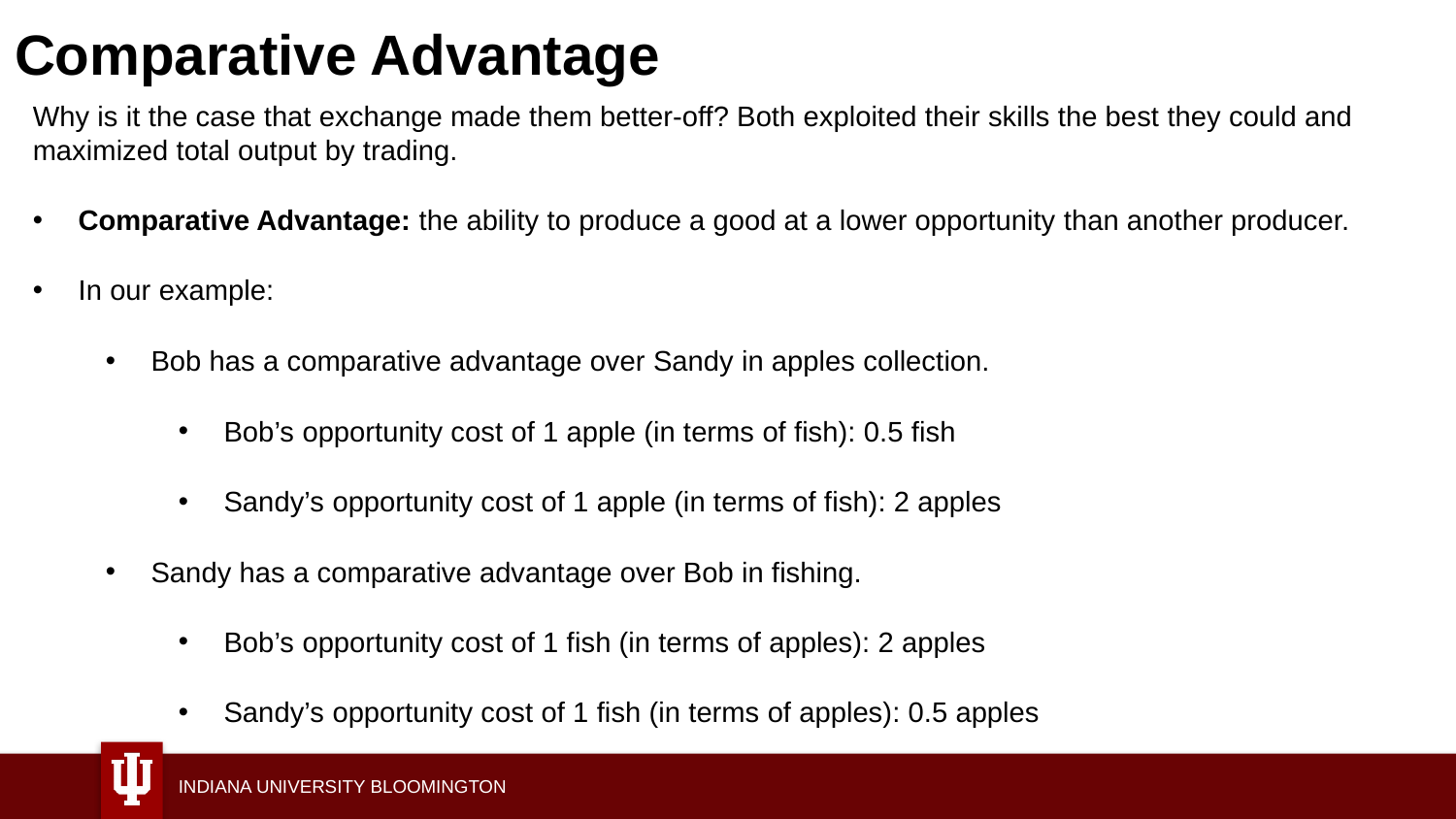

# Comparative Advantage
Why is it the case that exchange made them better-off? Both exploited their skills the best they could and maximized total output by trading.
Comparative Advantage: the ability to produce a good at a lower opportunity than another producer.
In our example:
Bob has a comparative advantage over Sandy in apples collection.
Bob’s opportunity cost of 1 apple (in terms of fish): 0.5 fish
Sandy’s opportunity cost of 1 apple (in terms of fish): 2 apples
Sandy has a comparative advantage over Bob in fishing.
Bob’s opportunity cost of 1 fish (in terms of apples): 2 apples
Sandy’s opportunity cost of 1 fish (in terms of apples): 0.5 apples